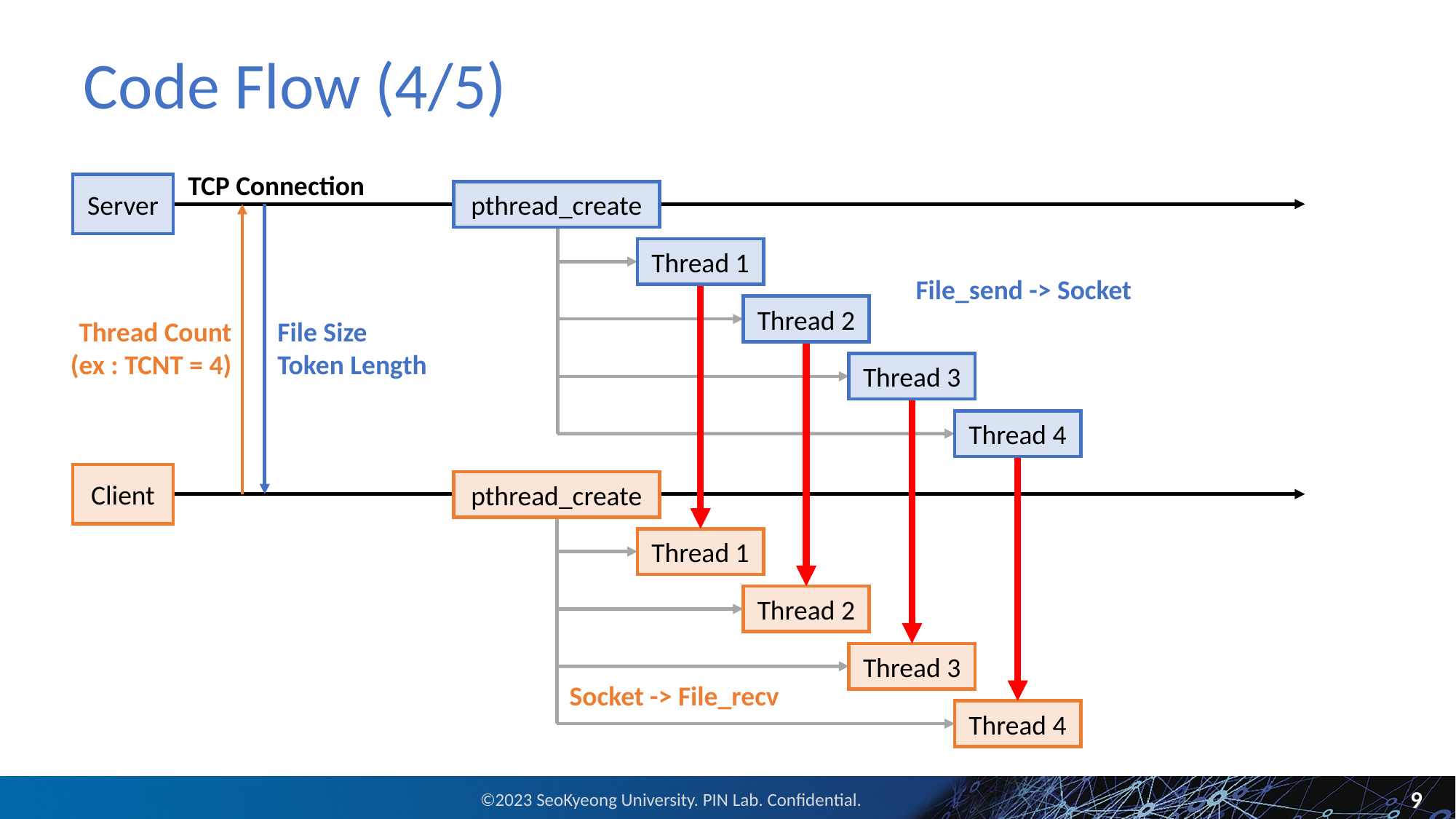

# Code Flow (4/5)
TCP Connection
Server
pthread_create
Thread 1
File_send -> Socket
Thread 2
Thread Count
(ex : TCNT = 4)
File Size
Token Length
Thread 3
Thread 4
Client
pthread_create
Thread 1
Thread 2
Thread 3
Socket -> File_recv
Thread 4
9